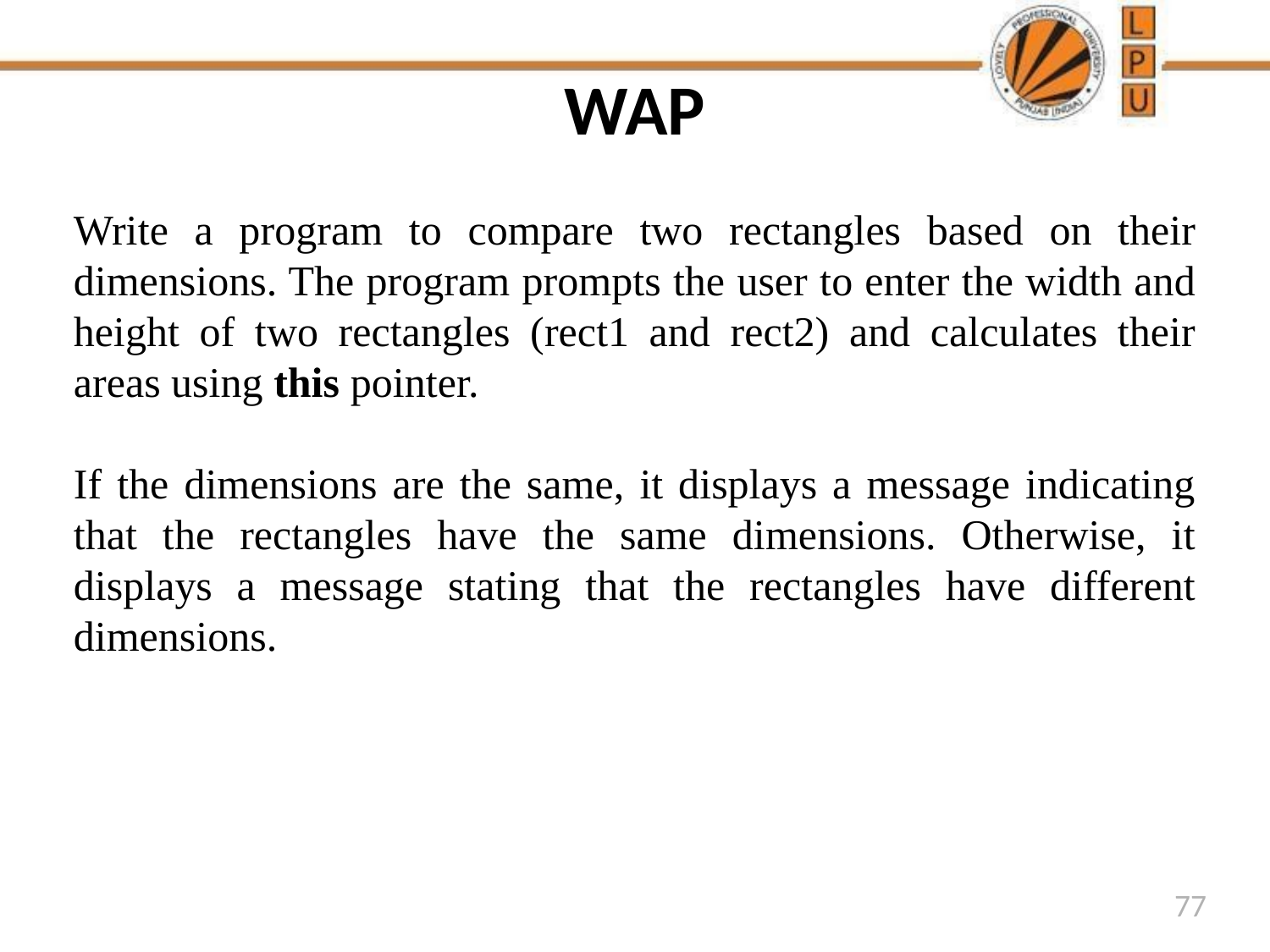

# WAP
Write a program to compare two rectangles based on their dimensions. The program prompts the user to enter the width and height of two rectangles (rect1 and rect2) and calculates their areas using this pointer.

If the dimensions are the same, it displays a message indicating that the rectangles have the same dimensions. Otherwise, it displays a message stating that the rectangles have different dimensions.

77